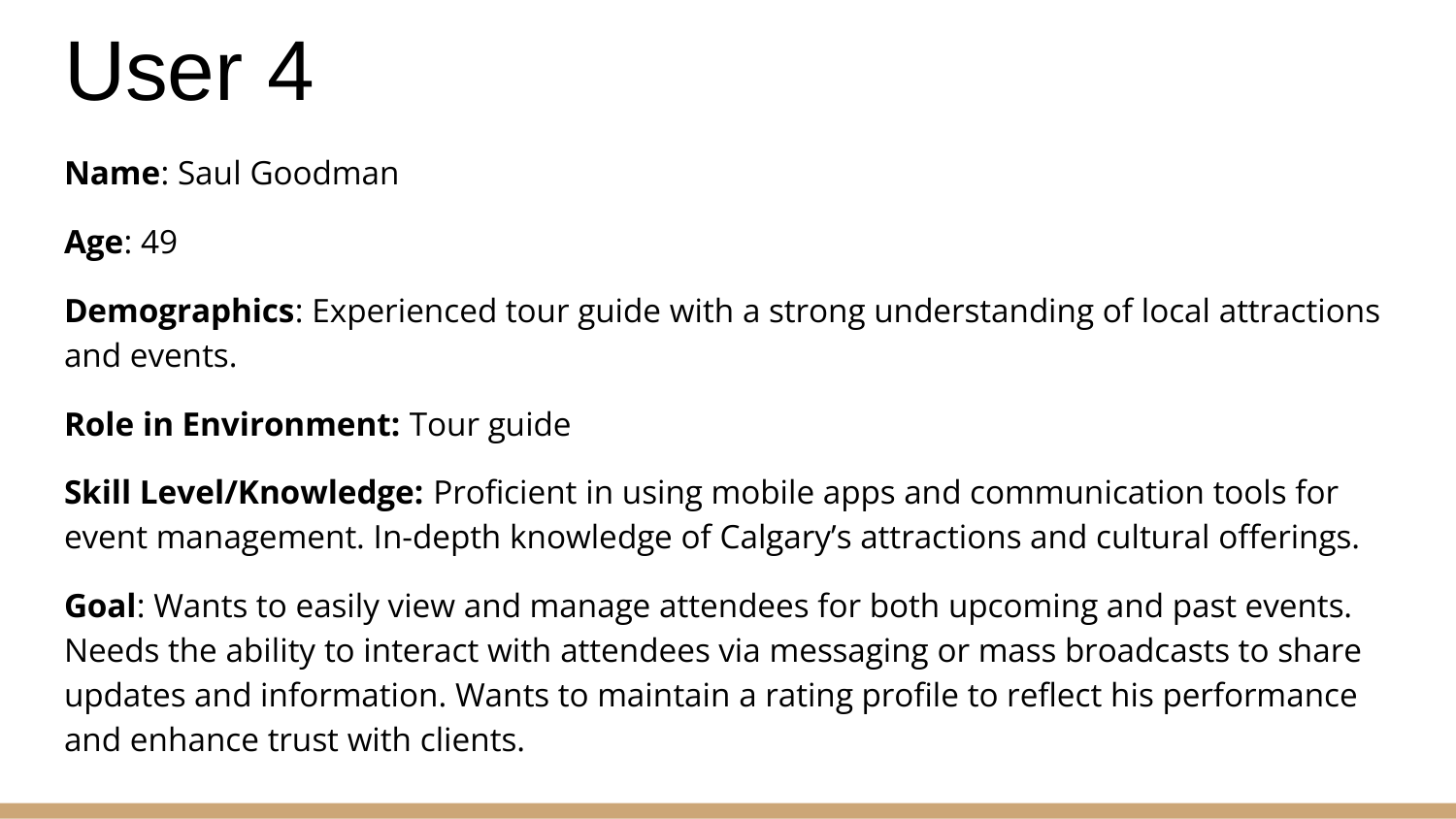

# User 4
Name: Saul Goodman
Age: 49
Demographics: Experienced tour guide with a strong understanding of local attractions and events.
Role in Environment: Tour guide
Skill Level/Knowledge: Proficient in using mobile apps and communication tools for event management. In-depth knowledge of Calgary’s attractions and cultural offerings.
Goal: Wants to easily view and manage attendees for both upcoming and past events. Needs the ability to interact with attendees via messaging or mass broadcasts to share updates and information. Wants to maintain a rating profile to reflect his performance and enhance trust with clients.